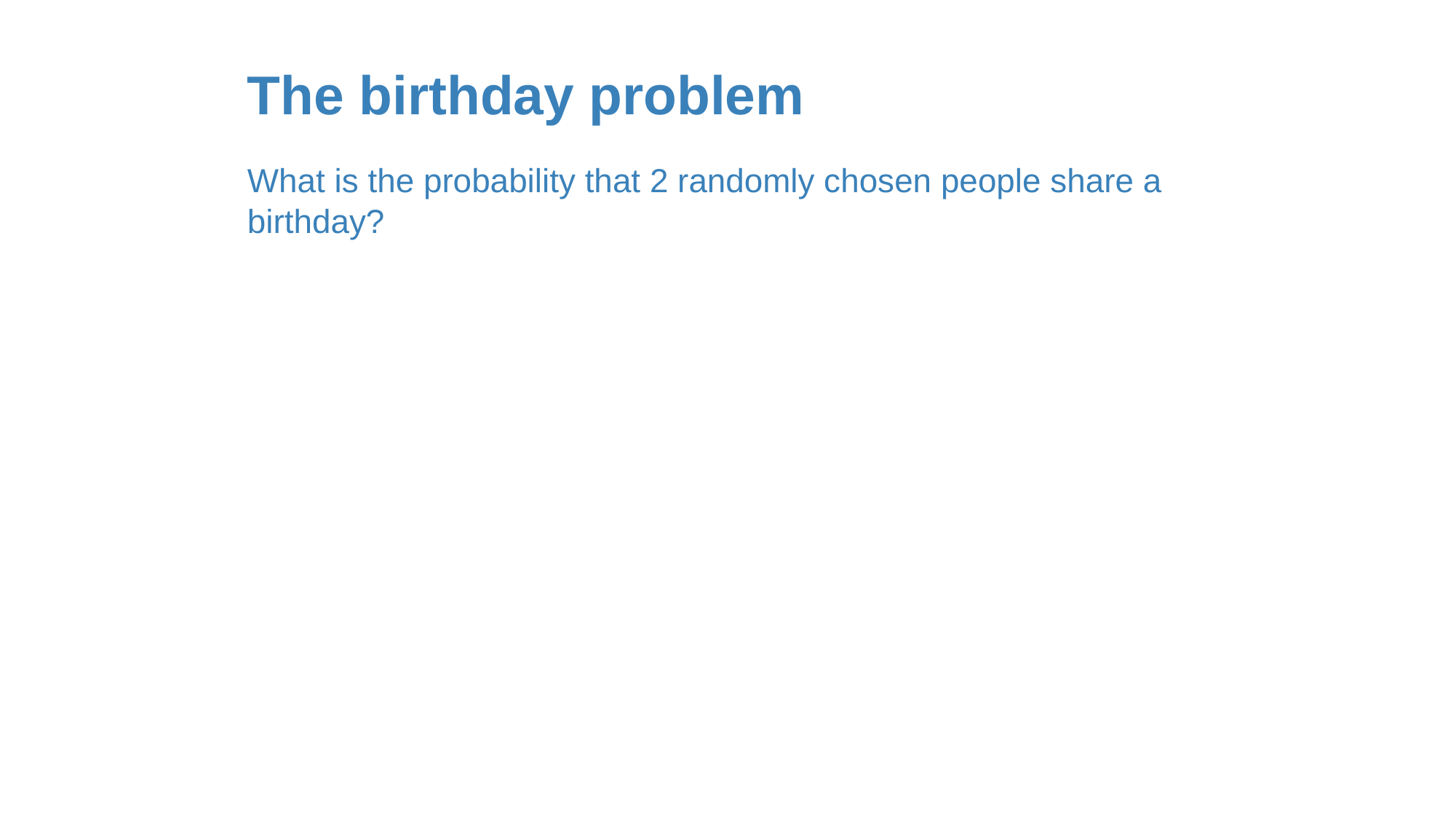

# The birthday problem
What is the probability that 2 randomly chosen people share a birthday?